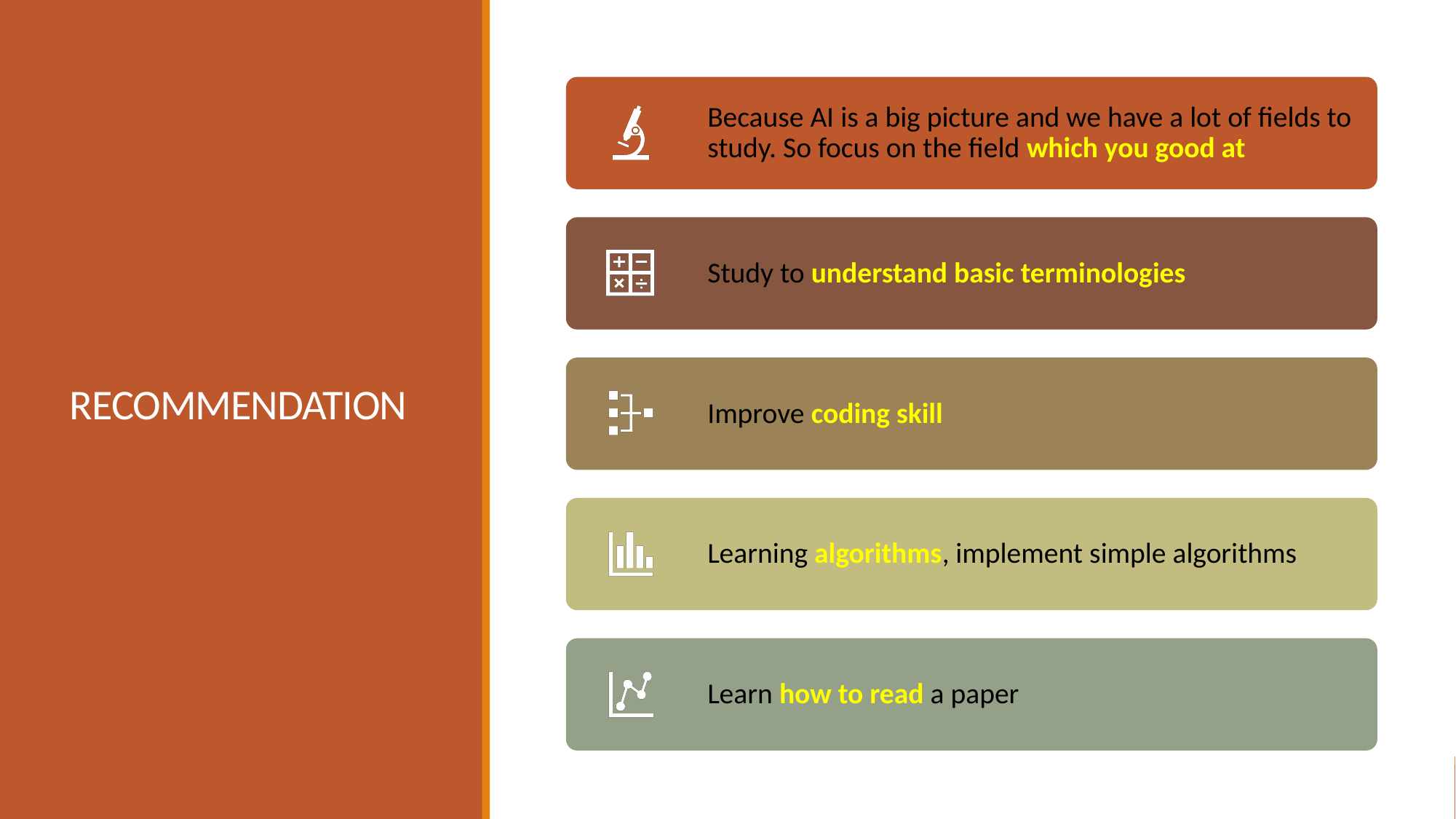

# RECOMMENDATION
Because AI is a big picture and we have a lot of fields to study. So focus on the field which you good at
Study to understand basic terminologies
Improve coding skill
Learning algorithms, implement simple algorithms
Learn how to read a paper